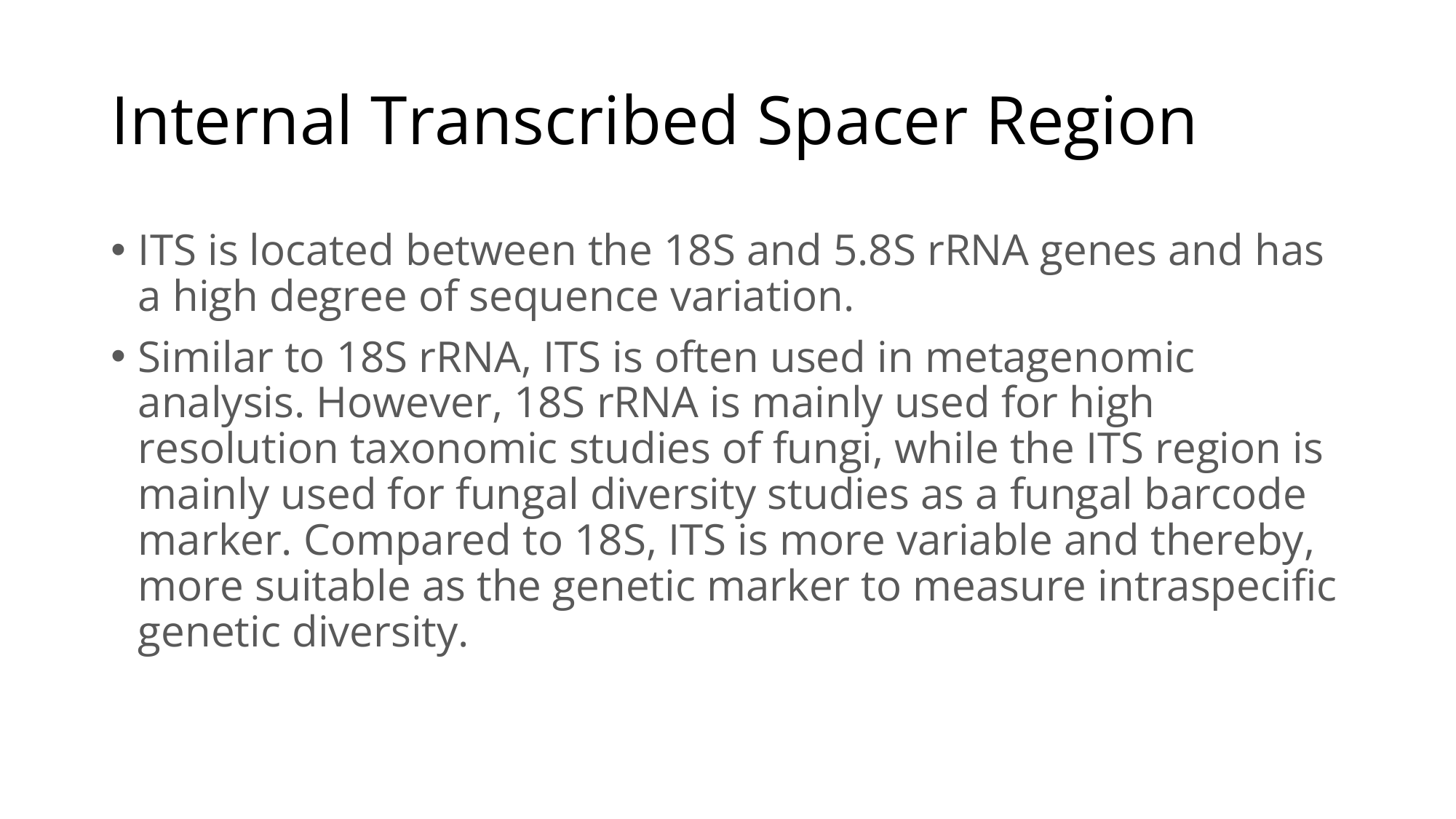

# Internal Transcribed Spacer Region
ITS is located between the 18S and 5.8S rRNA genes and has a high degree of sequence variation.
Similar to 18S rRNA, ITS is often used in metagenomic analysis. However, 18S rRNA is mainly used for high resolution taxonomic studies of fungi, while the ITS region is mainly used for fungal diversity studies as a fungal barcode marker. Compared to 18S, ITS is more variable and thereby, more suitable as the genetic marker to measure intraspecific genetic diversity.